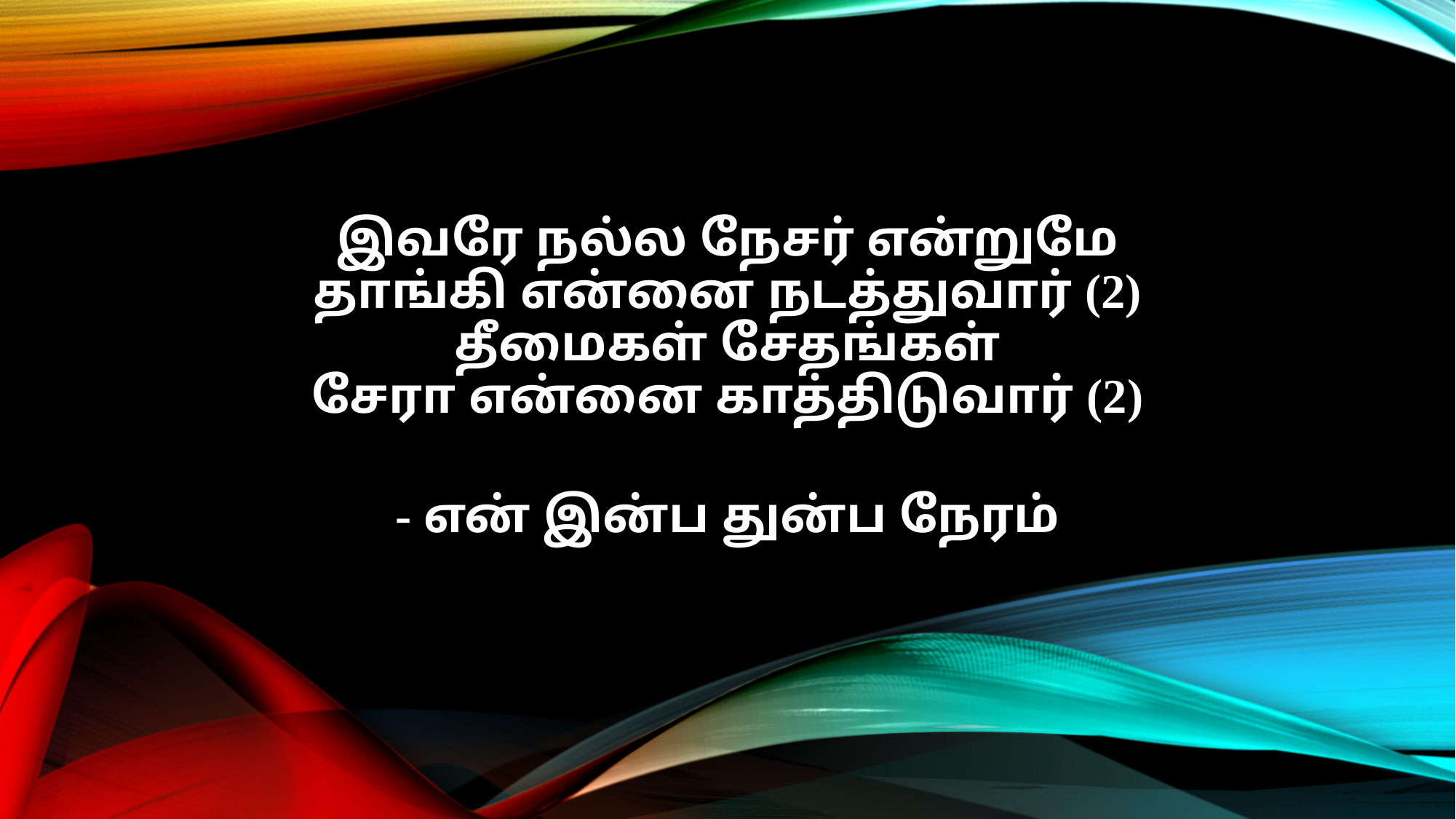

இவரே நல்ல நேசர் என்றுமே
தாங்கி என்னை நடத்துவார் (2)
தீமைகள் சேதங்கள்
சேரா என்னை காத்திடுவார் (2)
- என் இன்ப துன்ப நேரம்